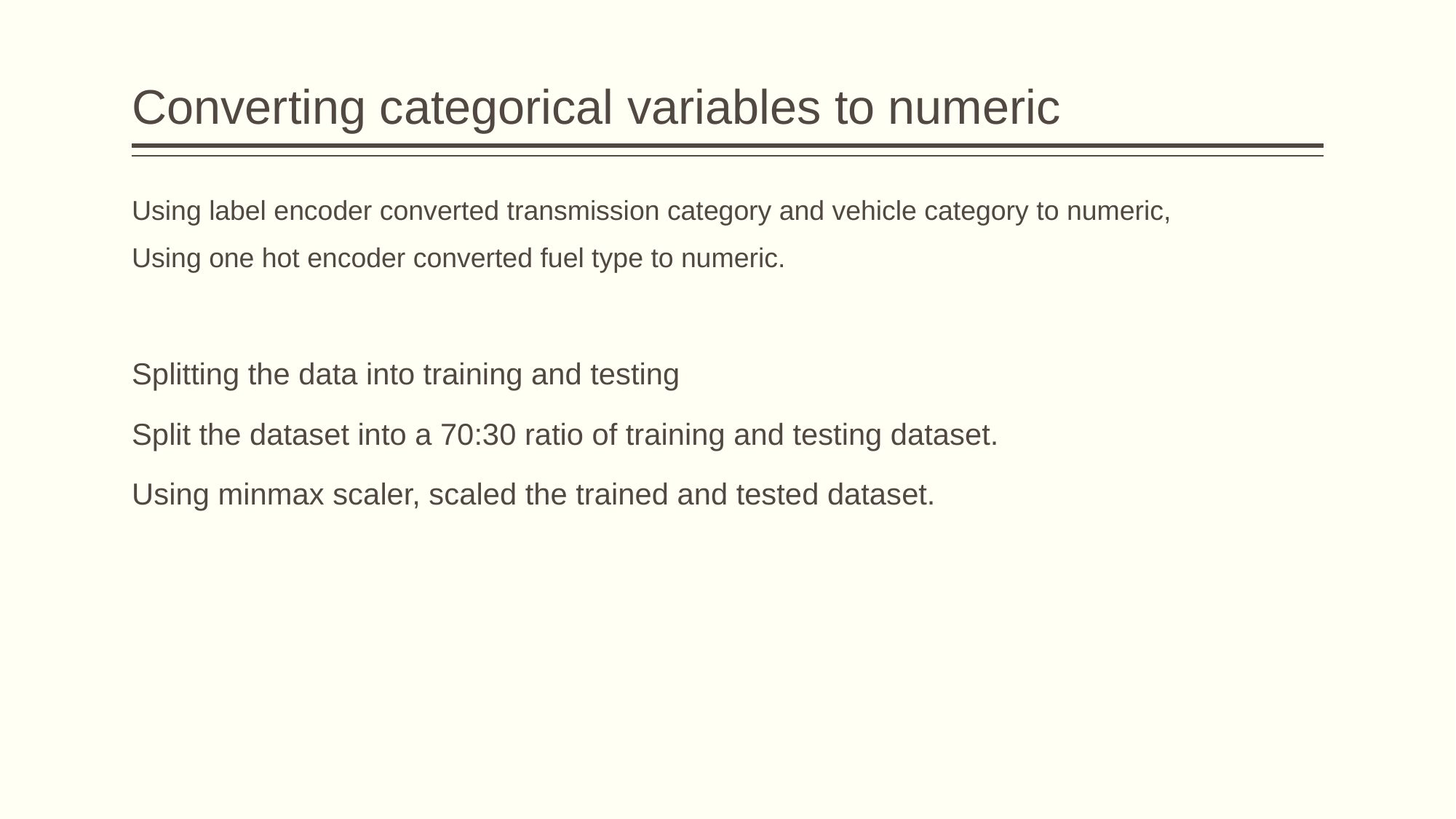

# Converting categorical variables to numeric
Using label encoder converted transmission category and vehicle category to numeric,
Using one hot encoder converted fuel type to numeric.
Splitting the data into training and testing
Split the dataset into a 70:30 ratio of training and testing dataset.
Using minmax scaler, scaled the trained and tested dataset.